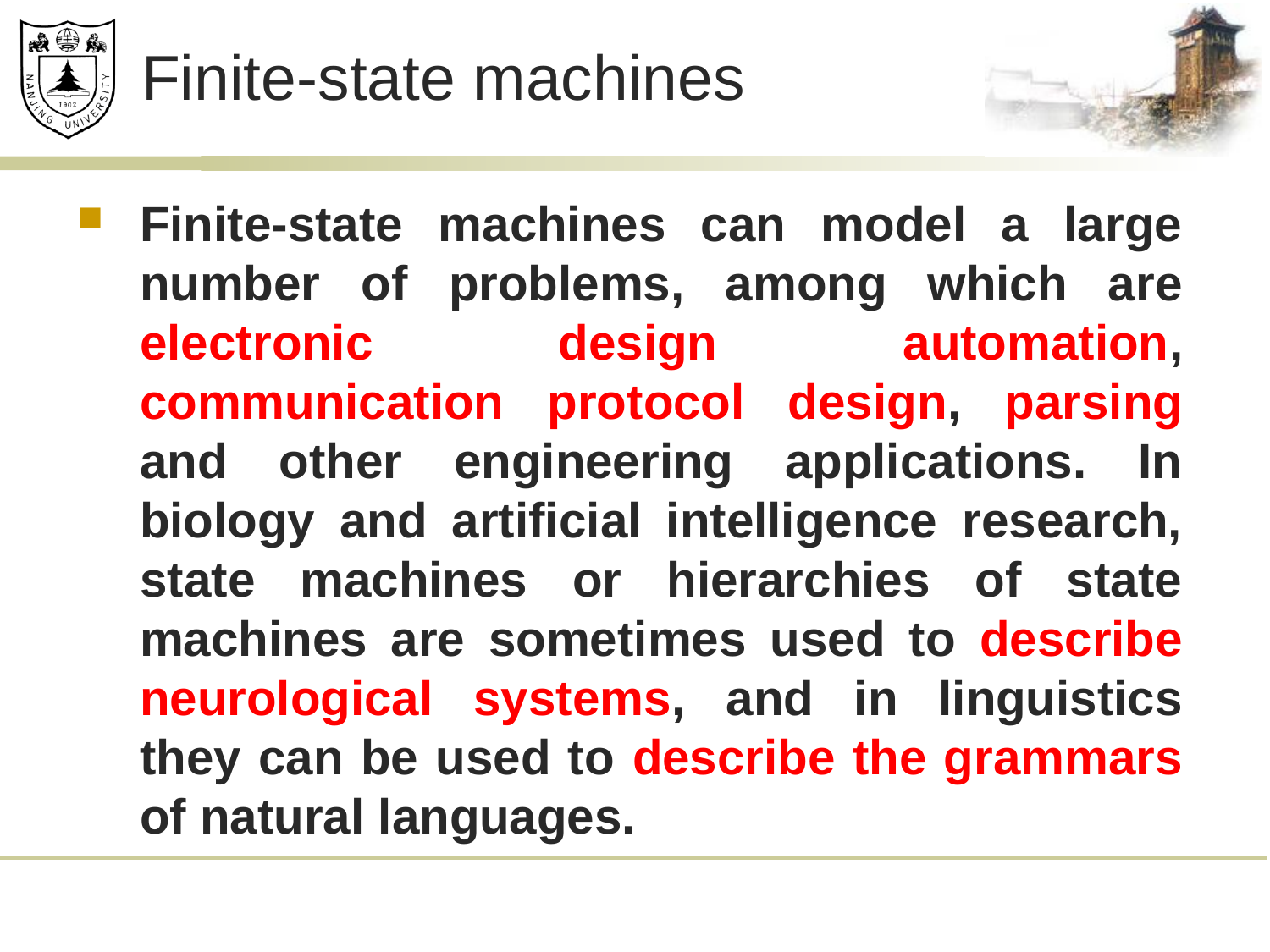

# Finite-state machines
Finite-state machines can model a large number of problems, among which are electronic design automation, communication protocol design, parsing and other engineering applications. In biology and artificial intelligence research, state machines or hierarchies of state machines are sometimes used to describe neurological systems, and in linguistics they can be used to describe the grammars of natural languages.